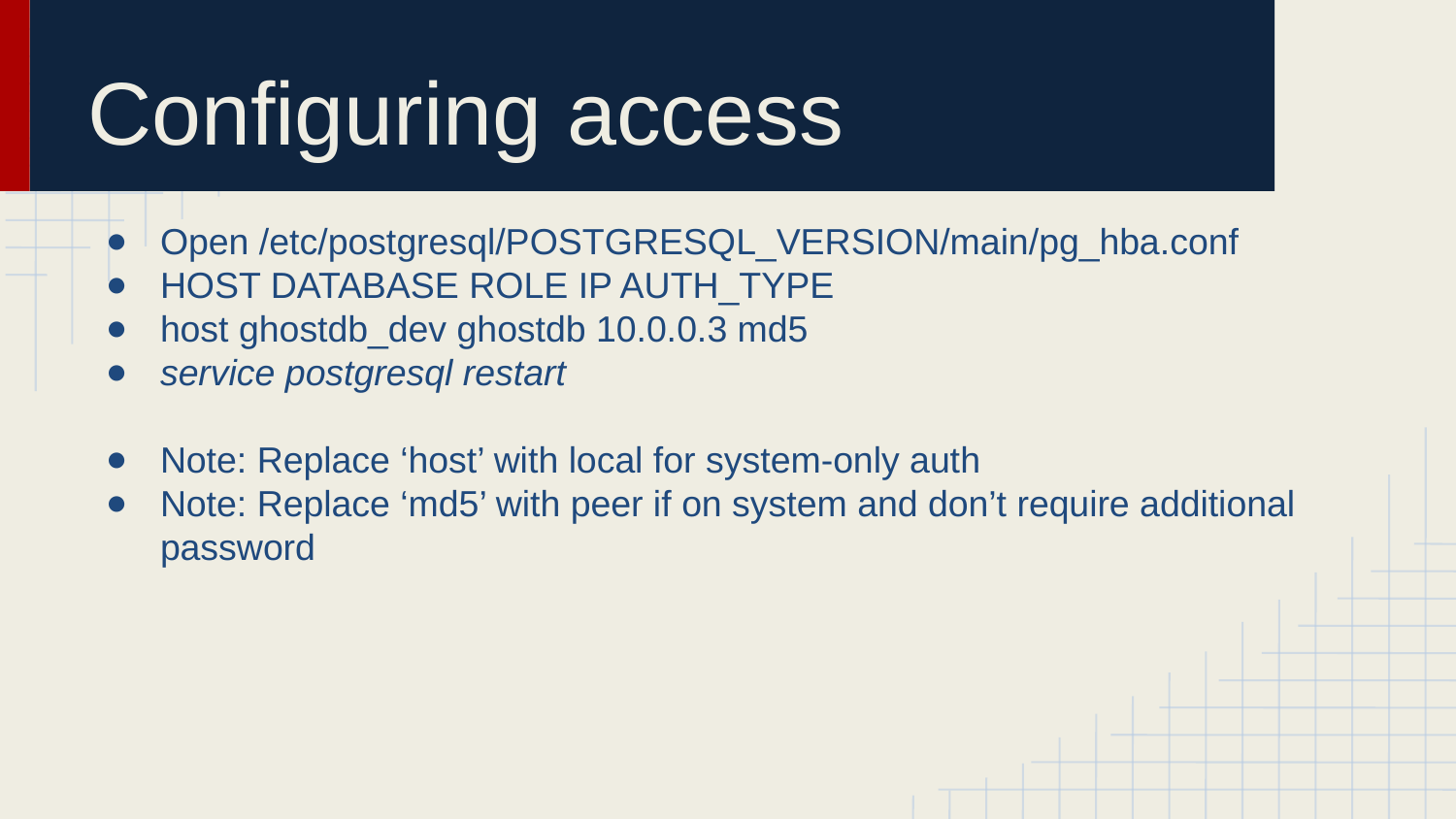

# Configuring access
Open /etc/postgresql/POSTGRESQL_VERSION/main/pg_hba.conf
HOST DATABASE ROLE IP AUTH_TYPE
host ghostdb_dev ghostdb 10.0.0.3 md5
service postgresql restart

Note: Replace ‘host’ with local for system-only auth
Note: Replace ‘md5’ with peer if on system and don’t require additional password